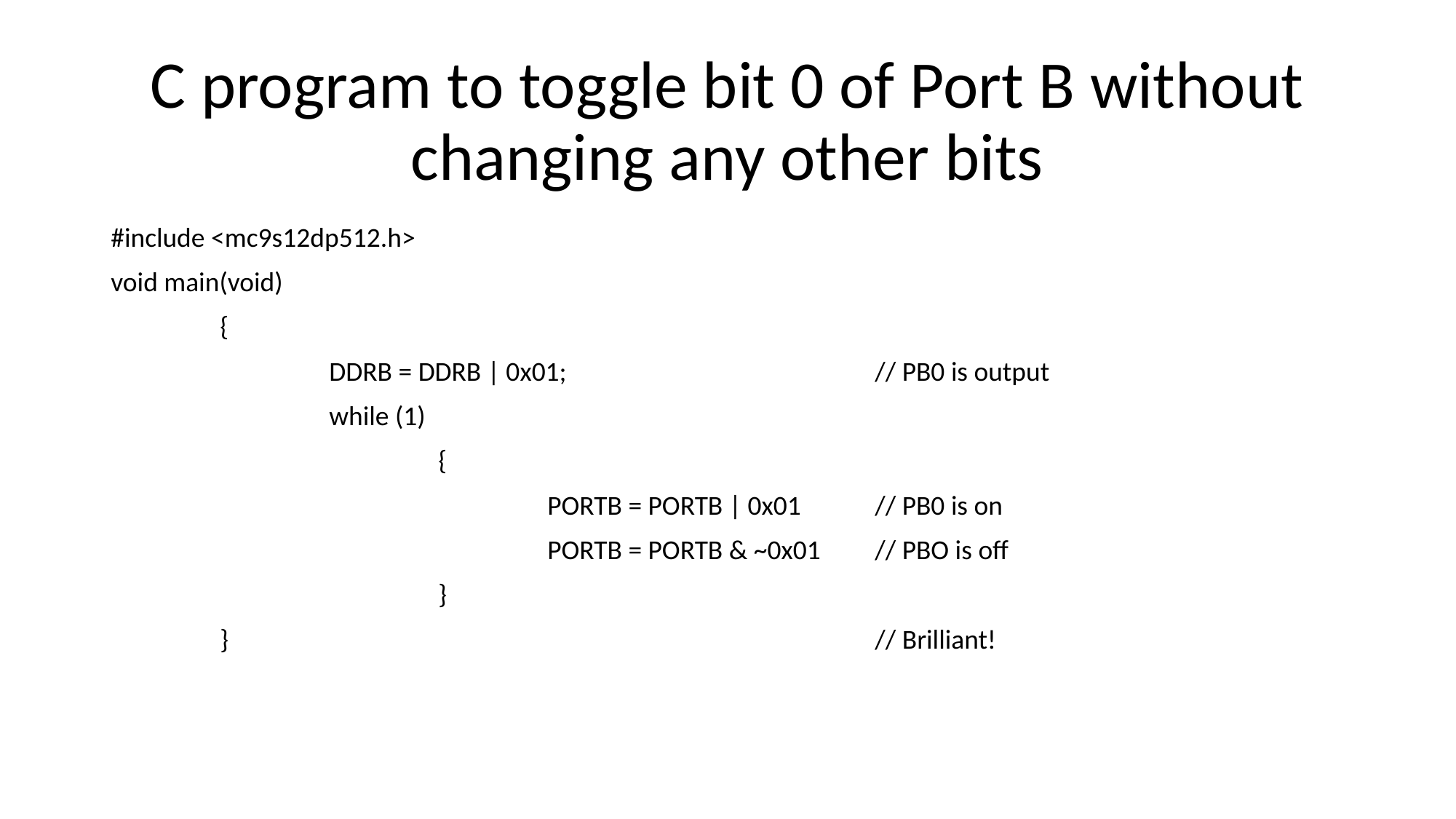

# C program to toggle bit 0 of Port B without changing any other bits
#include <mc9s12dp512.h>
void main(void)
	{
		DDRB = DDRB | 0x01;			// PB0 is output
		while (1)
			{
				PORTB = PORTB | 0x01	// PB0 is on
				PORTB = PORTB & ~0x01	// PBO is off
			}
	}						// Brilliant!